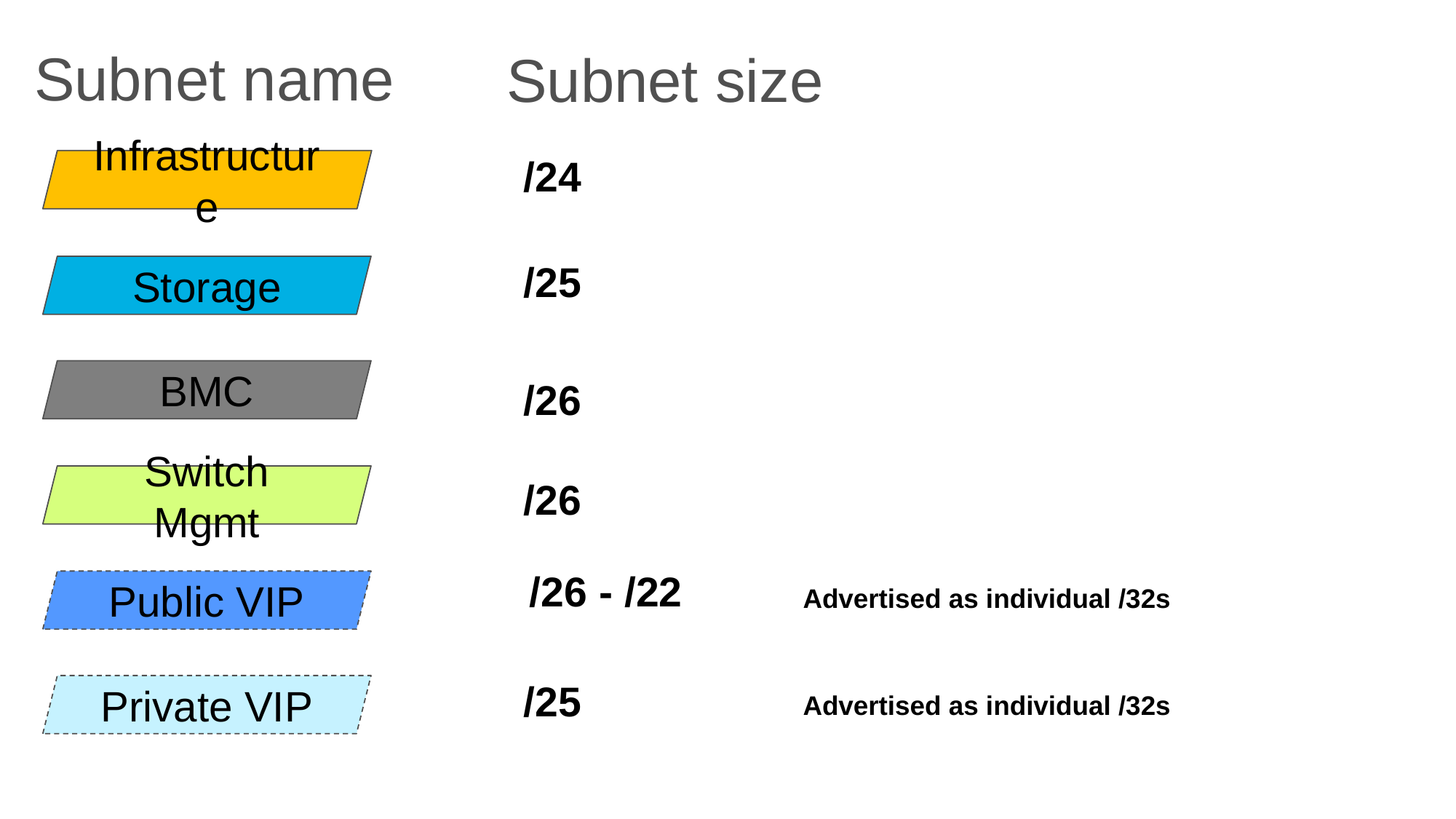

Subnet name
Subnet size
/24
Infrastructure
/25
Storage
BMC
/26
Switch Mgmt
/26
/26 - /22
Public VIP
Advertised as individual /32s
/25
Private VIP
Advertised as individual /32s